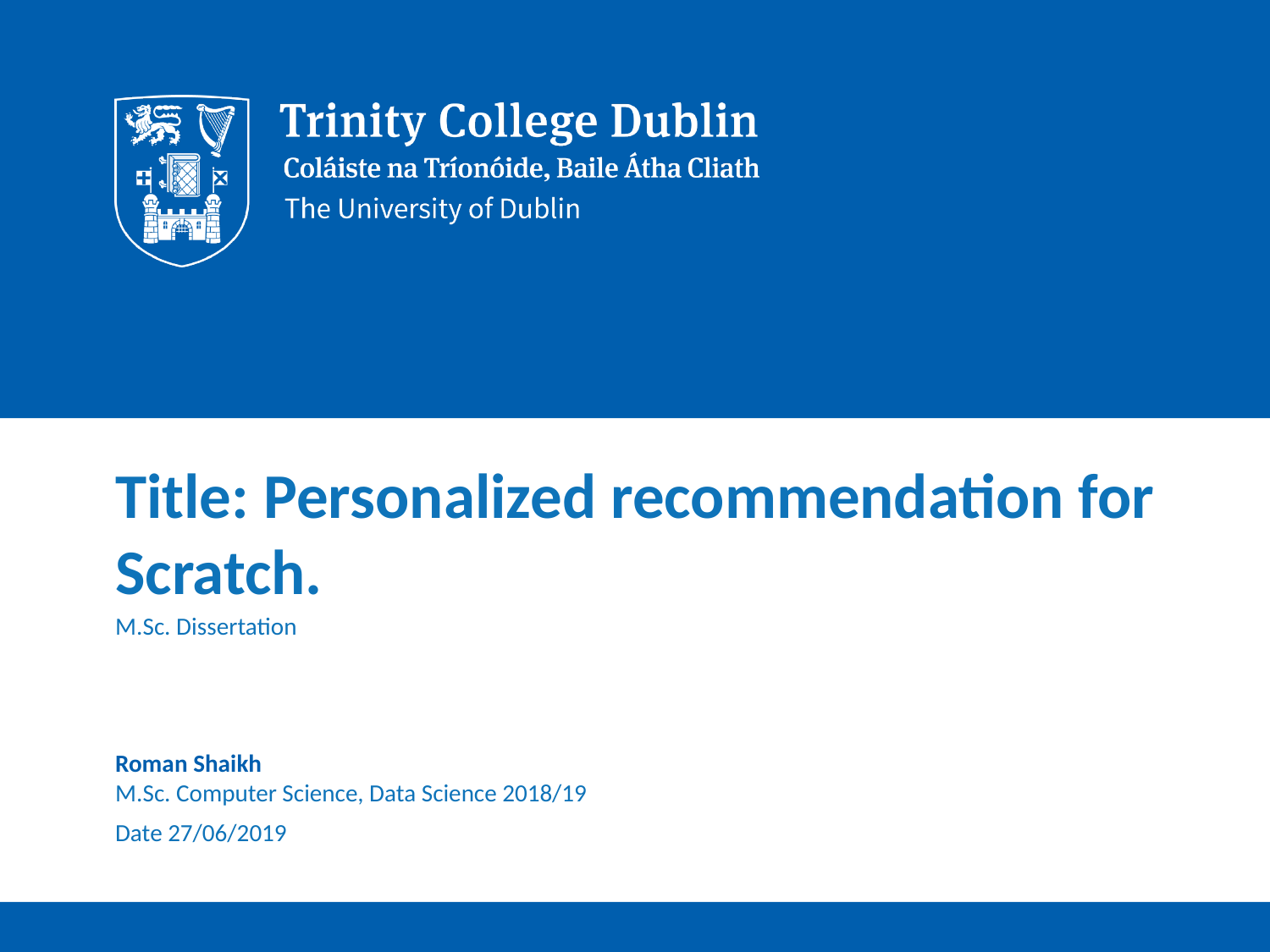

# Title: Personalized recommendation for Scratch.
M.Sc. Dissertation
Roman Shaikh
M.Sc. Computer Science, Data Science 2018/19
Date 27/06/2019